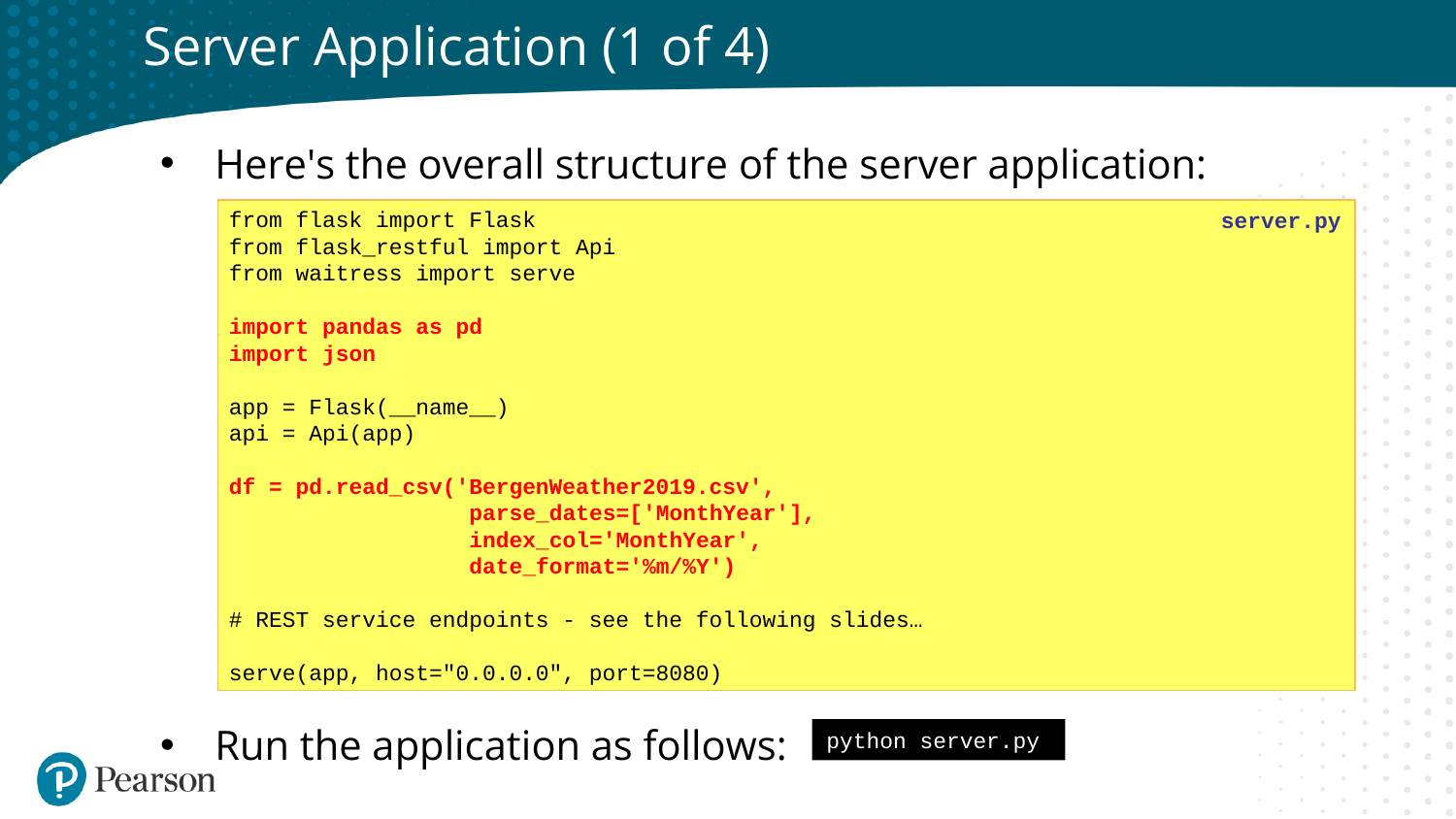

# Server Application (1 of 4)
Here's the overall structure of the server application:

Run the application as follows:
from flask import Flask
from flask_restful import Api
from waitress import serve

import pandas as pd
import json

app = Flask(__name__)
api = Api(app)

df = pd.read_csv('BergenWeather2019.csv',
                  parse_dates=['MonthYear'],
                  index_col='MonthYear',
                  date_format='%m/%Y')

# REST service endpoints - see the following slides…

serve(app, host="0.0.0.0", port=8080)
server.py
python server.py